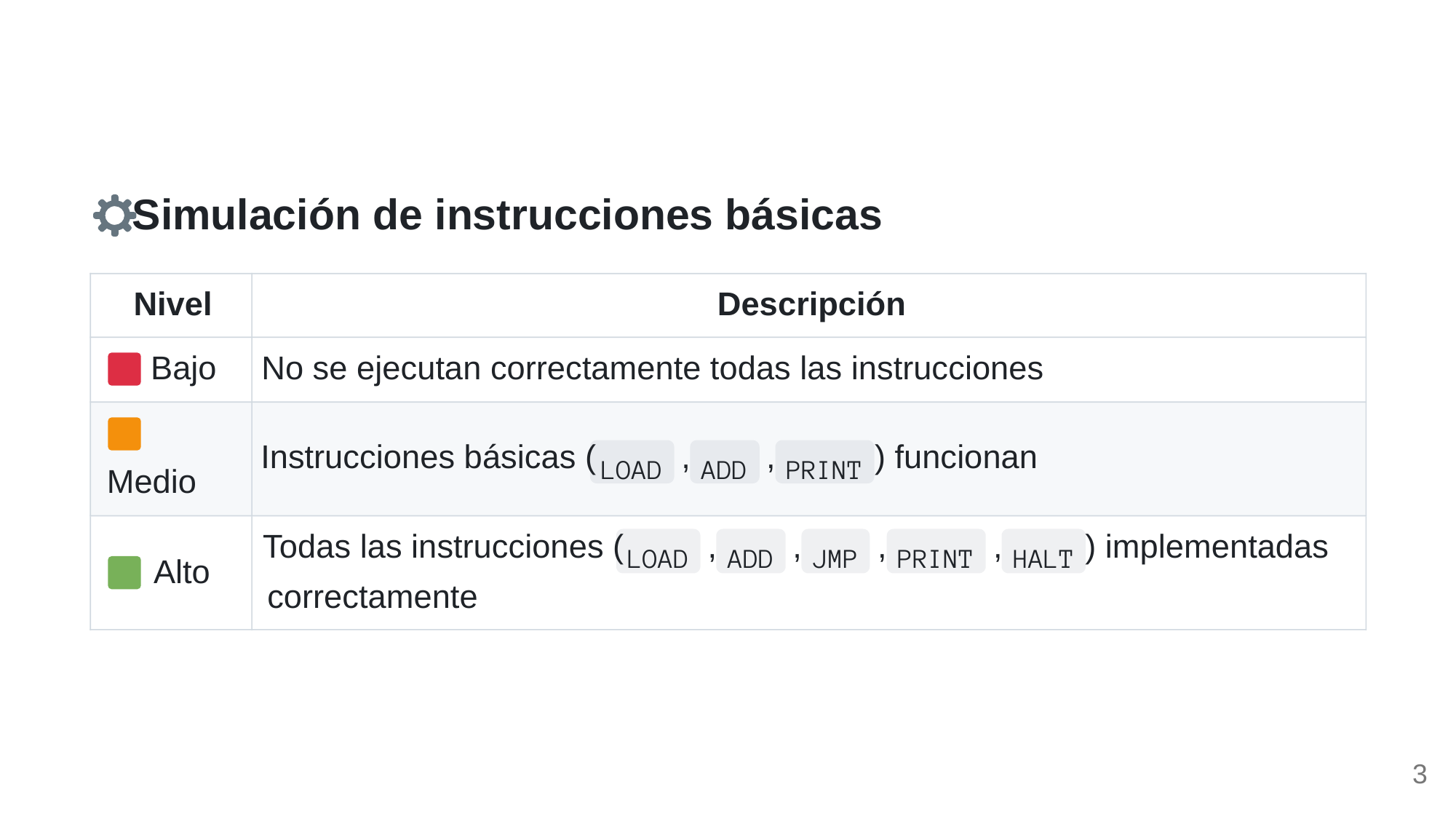

Simulación de instrucciones básicas

Nivel
Descripción

 Bajo
No se ejecutan correctamente todas las instrucciones

Instrucciones básicas (
,
,
) funcionan

LOAD
ADD
PRINT
Medio

Todas las instrucciones (
,
,
,
,
) implementadas

LOAD
ADD
JMP
PRINT
HALT
 Alto

correctamente

3